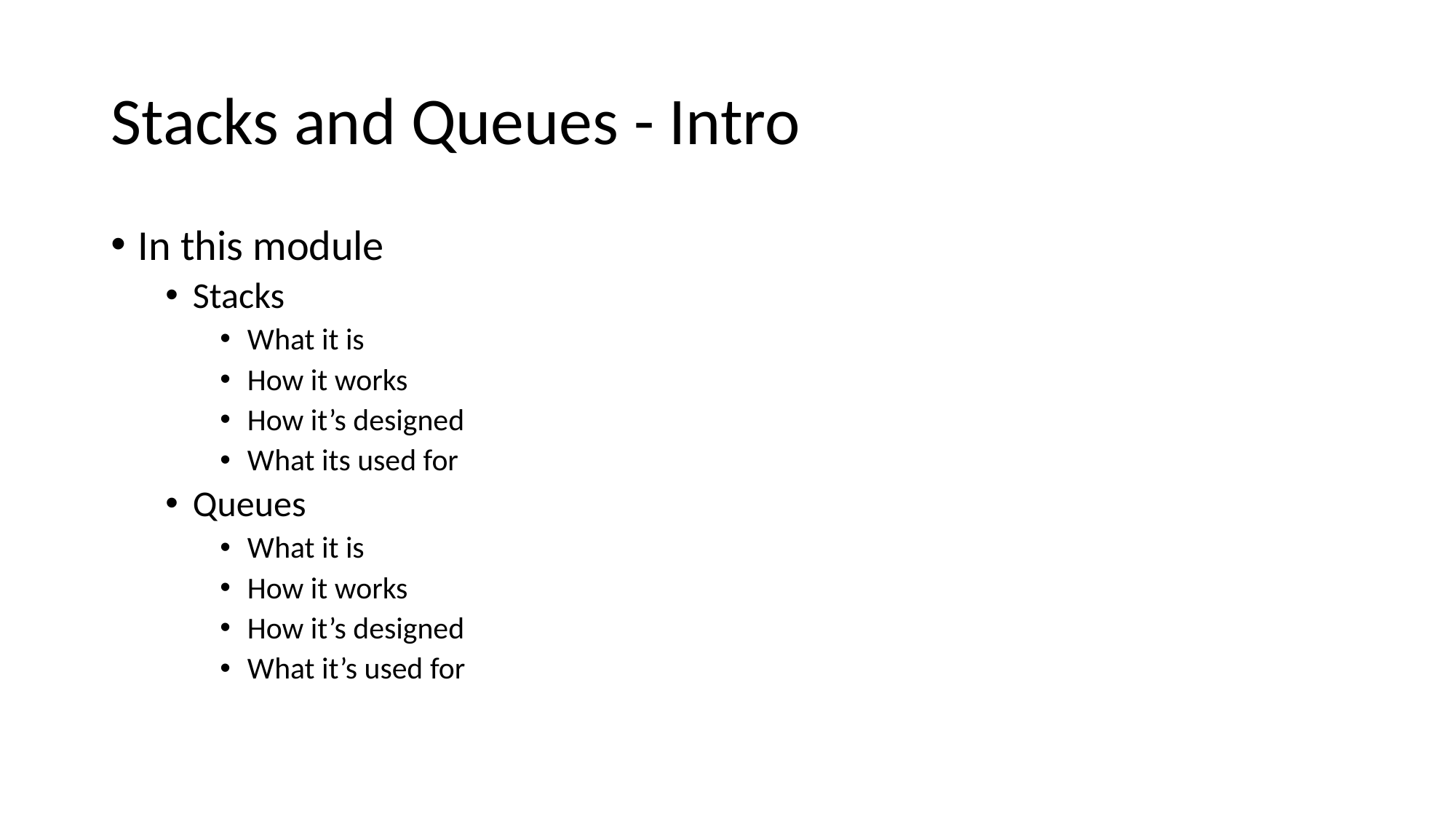

# Stacks and Queues - Intro
In this module
Stacks
What it is
How it works
How it’s designed
What its used for
Queues
What it is
How it works
How it’s designed
What it’s used for